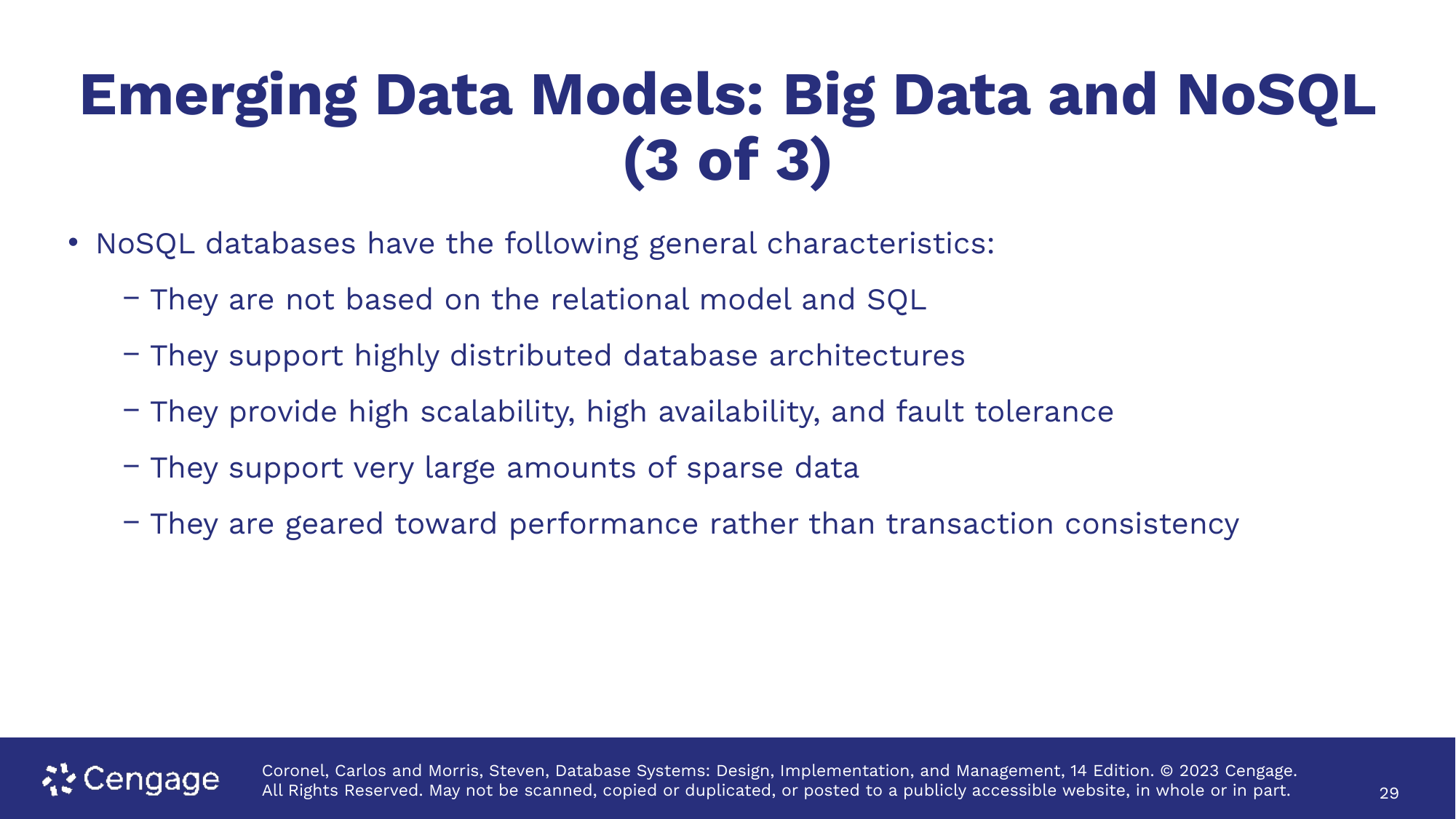

# Emerging Data Models: Big Data and NoSQL (3 of 3)
NoSQL databases have the following general characteristics:
They are not based on the relational model and SQL
They support highly distributed database architectures
They provide high scalability, high availability, and fault tolerance
They support very large amounts of sparse data
They are geared toward performance rather than transaction consistency